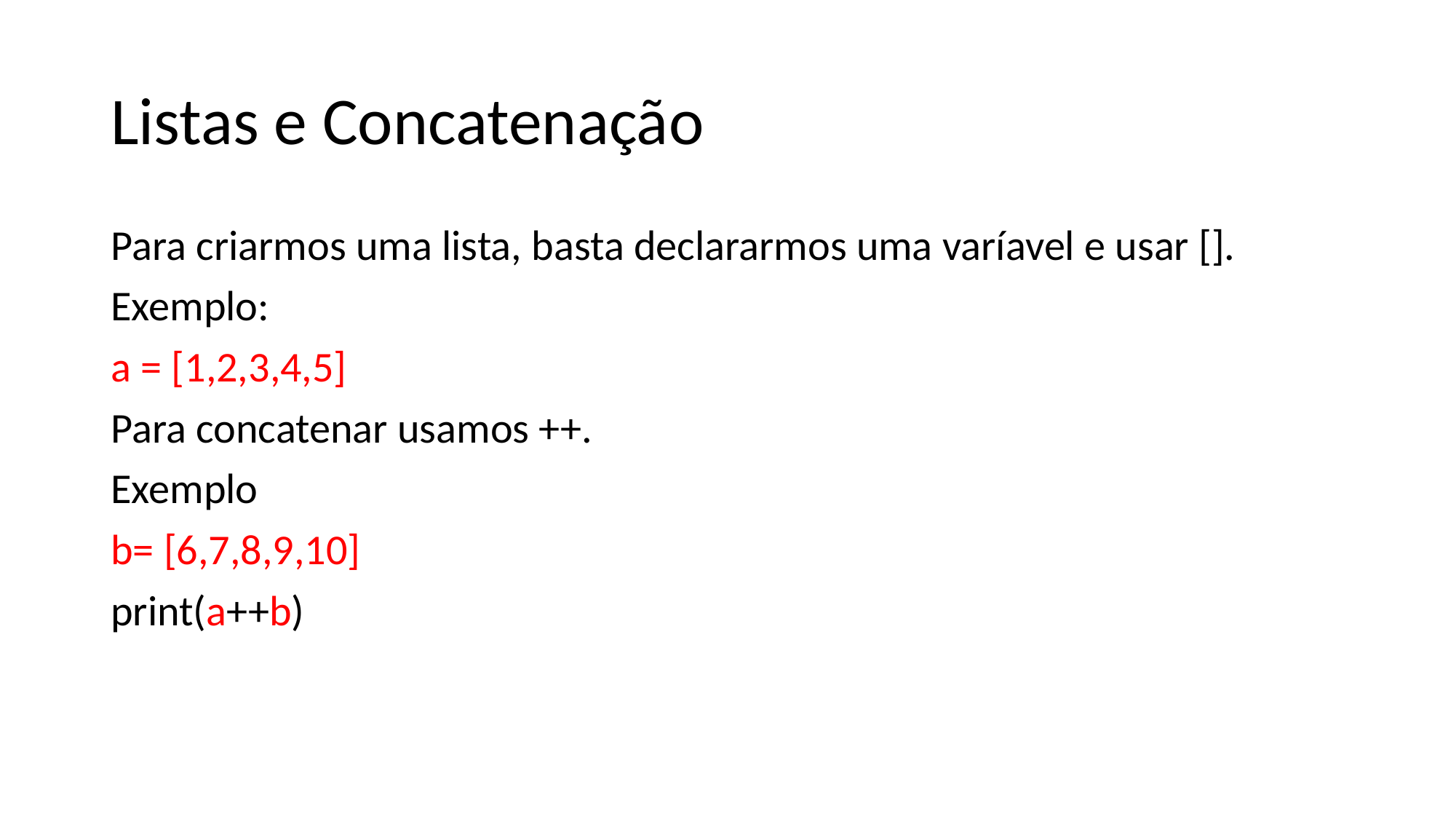

# Listas e Concatenação
Para criarmos uma lista, basta declararmos uma varíavel e usar [].
Exemplo:
a = [1,2,3,4,5]
Para concatenar usamos ++.
Exemplo
b= [6,7,8,9,10]
print(a++b)